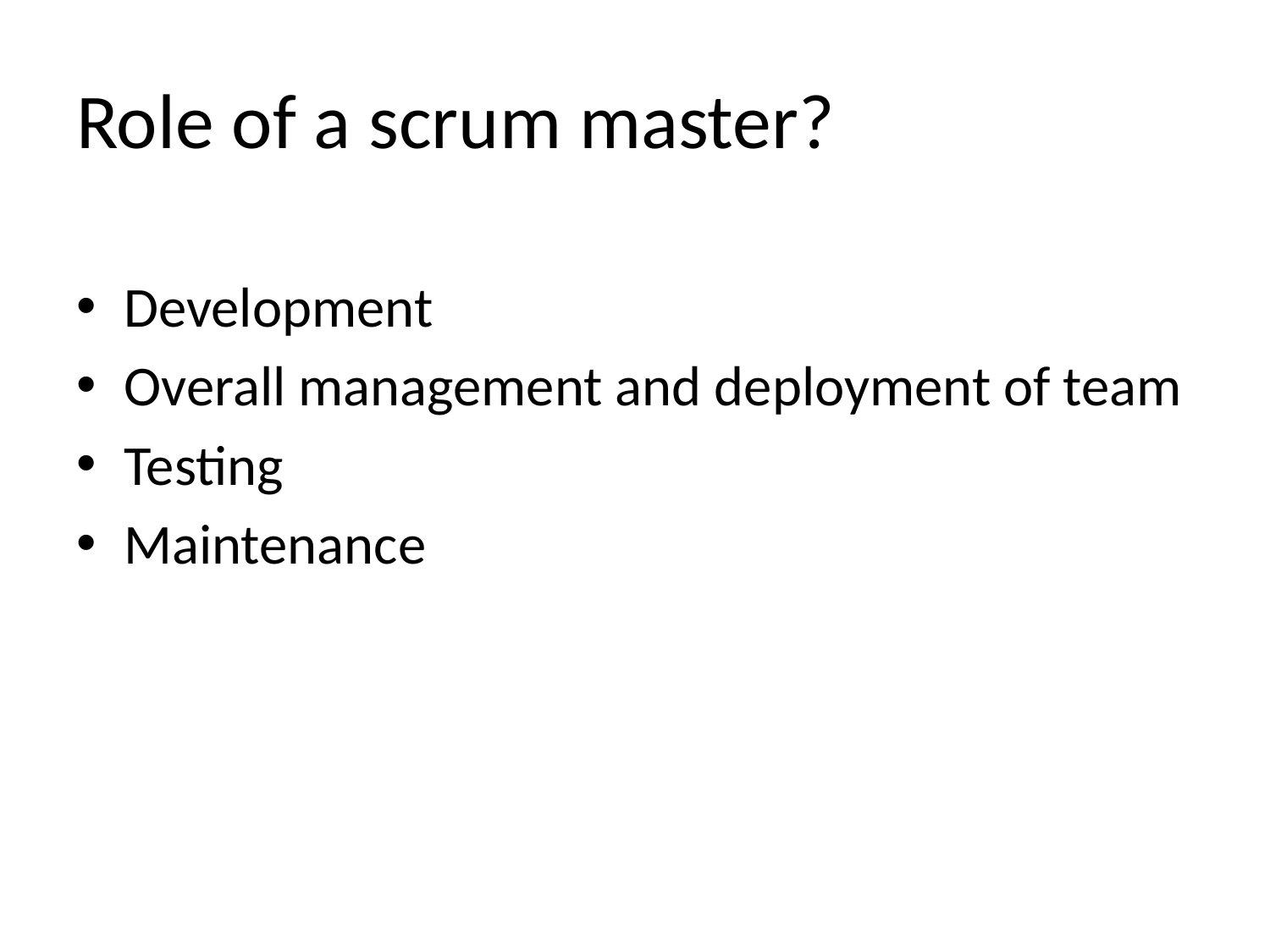

# Role of a scrum master?
Development
Overall management and deployment of team
Testing
Maintenance